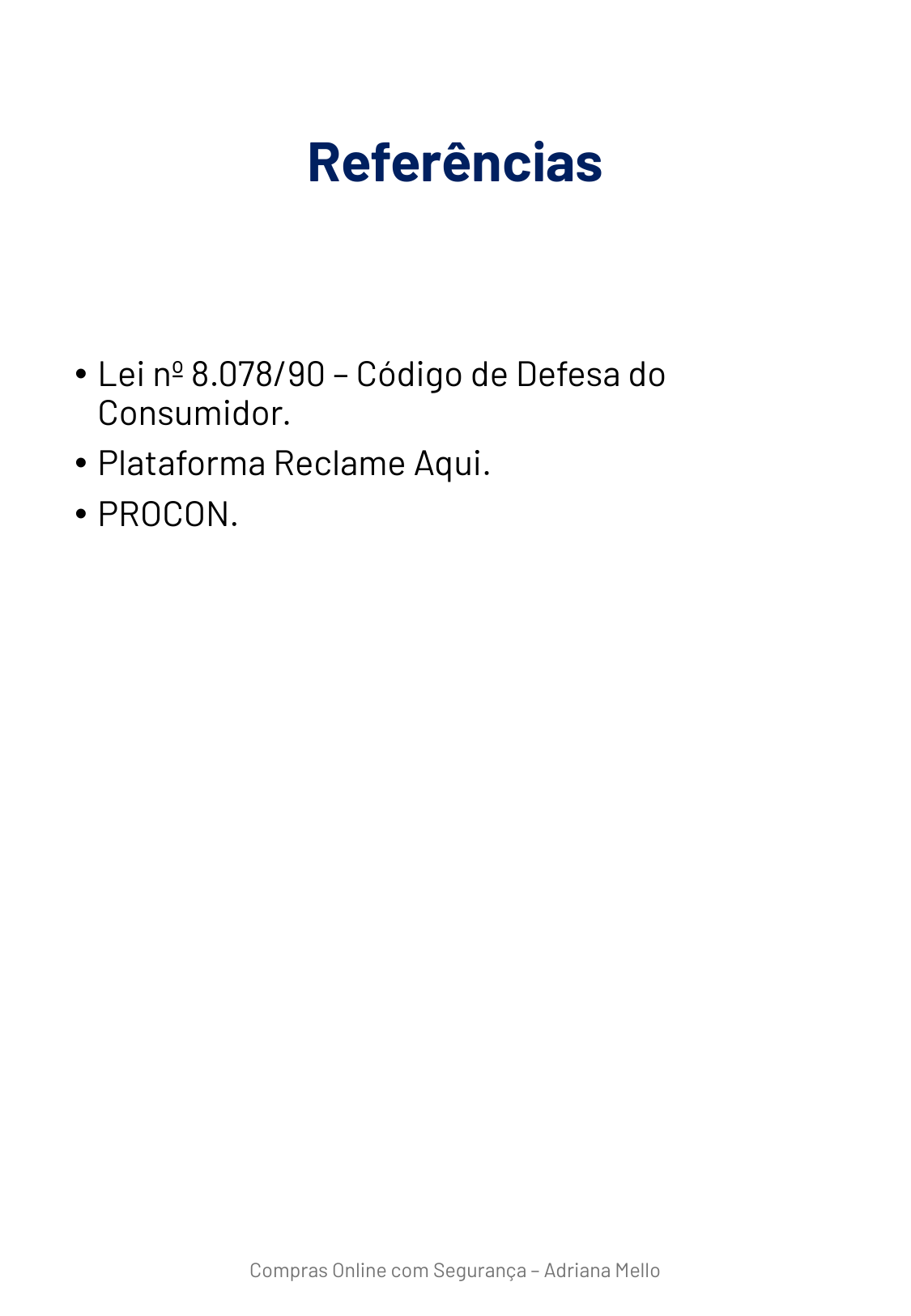

# Referências
Lei nº 8.078/90 – Código de Defesa do Consumidor.
Plataforma Reclame Aqui.
PROCON.

Compras Online com Segurança – Adriana Mello